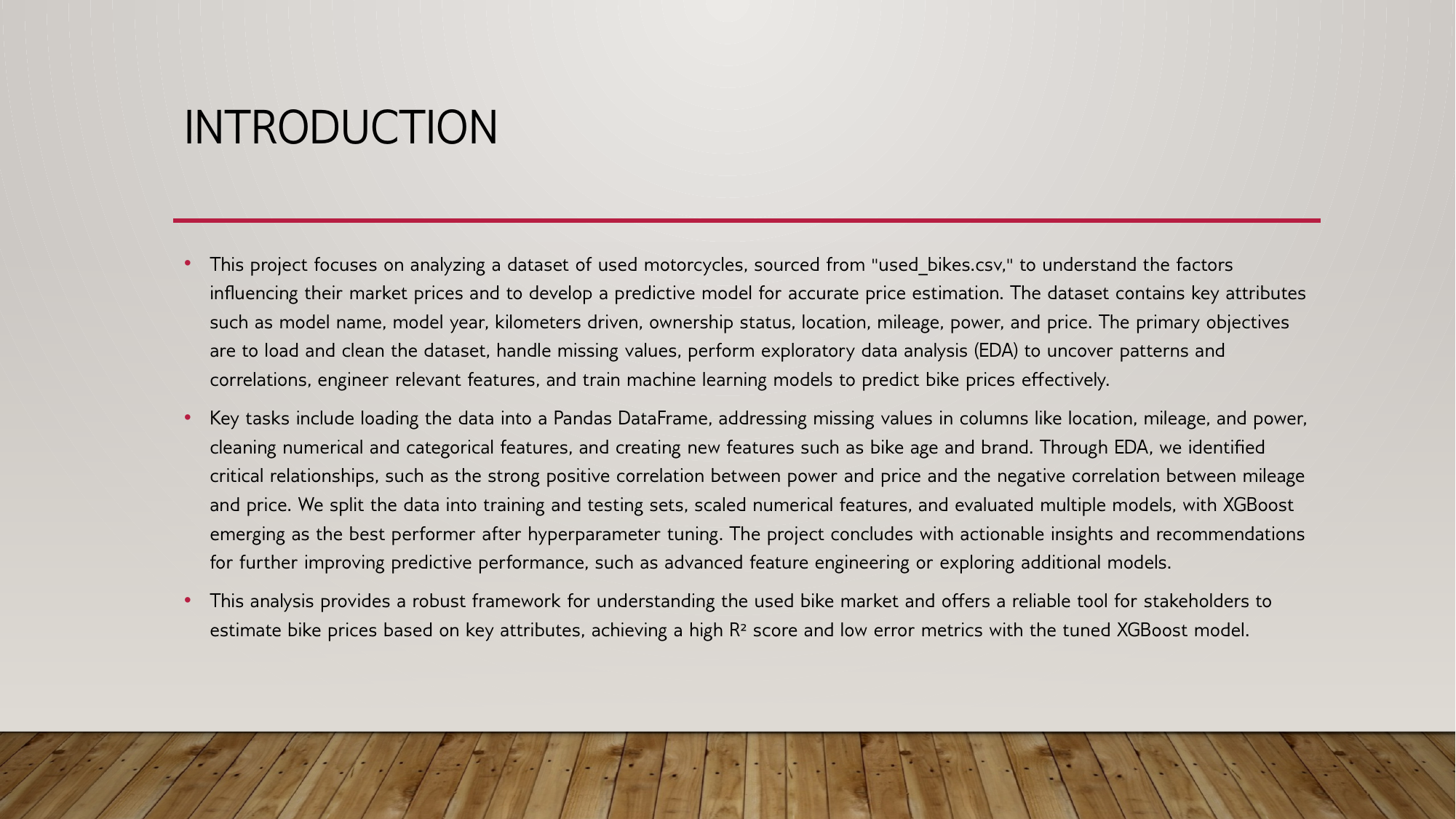

# introduction
This project focuses on analyzing a dataset of used motorcycles, sourced from "used_bikes.csv," to understand the factors influencing their market prices and to develop a predictive model for accurate price estimation. The dataset contains key attributes such as model name, model year, kilometers driven, ownership status, location, mileage, power, and price. The primary objectives are to load and clean the dataset, handle missing values, perform exploratory data analysis (EDA) to uncover patterns and correlations, engineer relevant features, and train machine learning models to predict bike prices effectively.
Key tasks include loading the data into a Pandas DataFrame, addressing missing values in columns like location, mileage, and power, cleaning numerical and categorical features, and creating new features such as bike age and brand. Through EDA, we identified critical relationships, such as the strong positive correlation between power and price and the negative correlation between mileage and price. We split the data into training and testing sets, scaled numerical features, and evaluated multiple models, with XGBoost emerging as the best performer after hyperparameter tuning. The project concludes with actionable insights and recommendations for further improving predictive performance, such as advanced feature engineering or exploring additional models.
This analysis provides a robust framework for understanding the used bike market and offers a reliable tool for stakeholders to estimate bike prices based on key attributes, achieving a high R² score and low error metrics with the tuned XGBoost model.